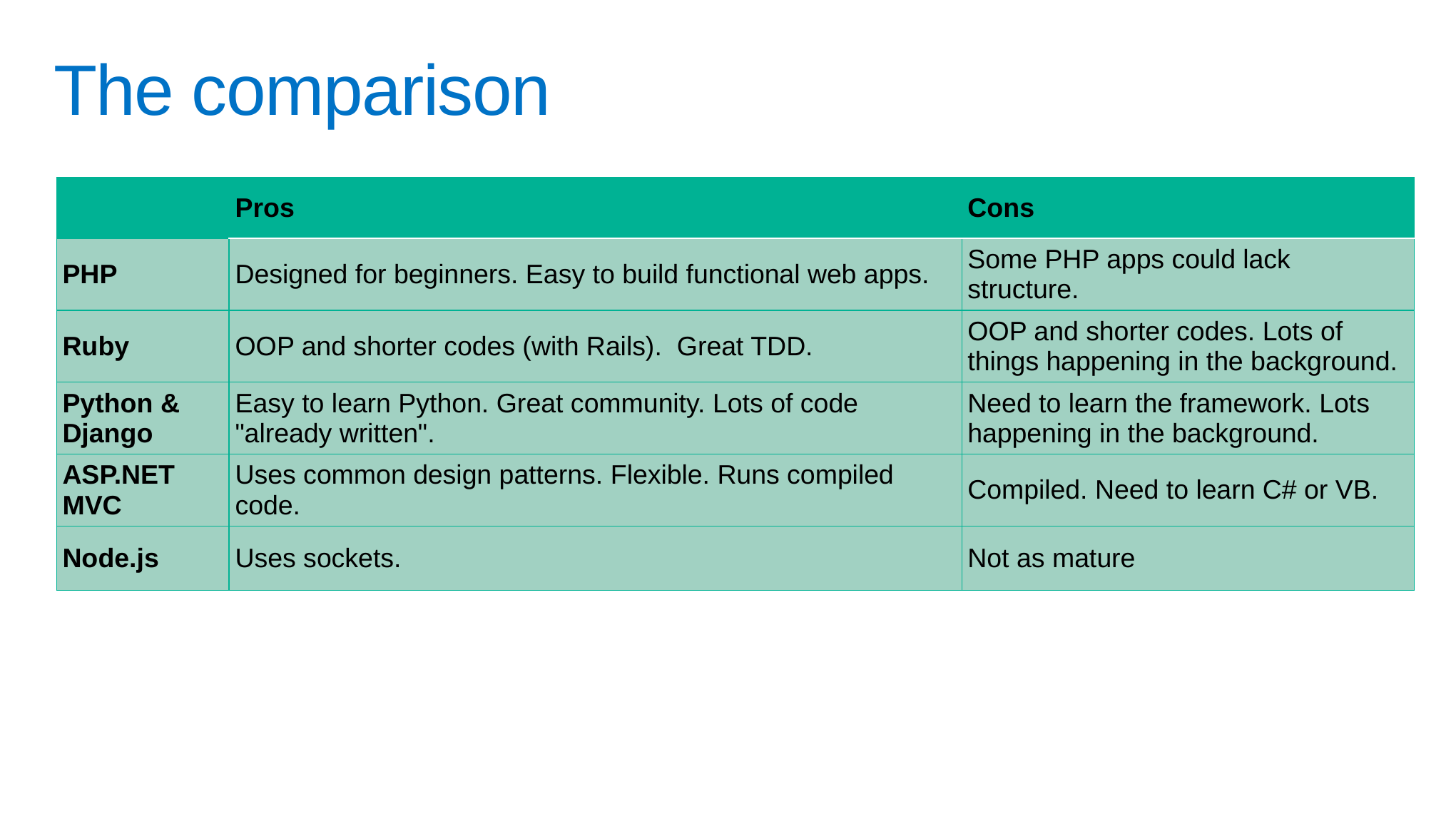

# The comparison
|  | Pros | Cons |
| --- | --- | --- |
| PHP | Designed for beginners. Easy to build functional web apps. | Some PHP apps could lack structure. |
| Ruby | OOP and shorter codes (with Rails). Great TDD. | OOP and shorter codes. Lots of things happening in the background. |
| Python & Django | Easy to learn Python. Great community. Lots of code "already written". | Need to learn the framework. Lots happening in the background. |
| ASP.NET MVC | Uses common design patterns. Flexible. Runs compiled code. | Compiled. Need to learn C# or VB. |
| Node.js | Uses sockets. | Not as mature |